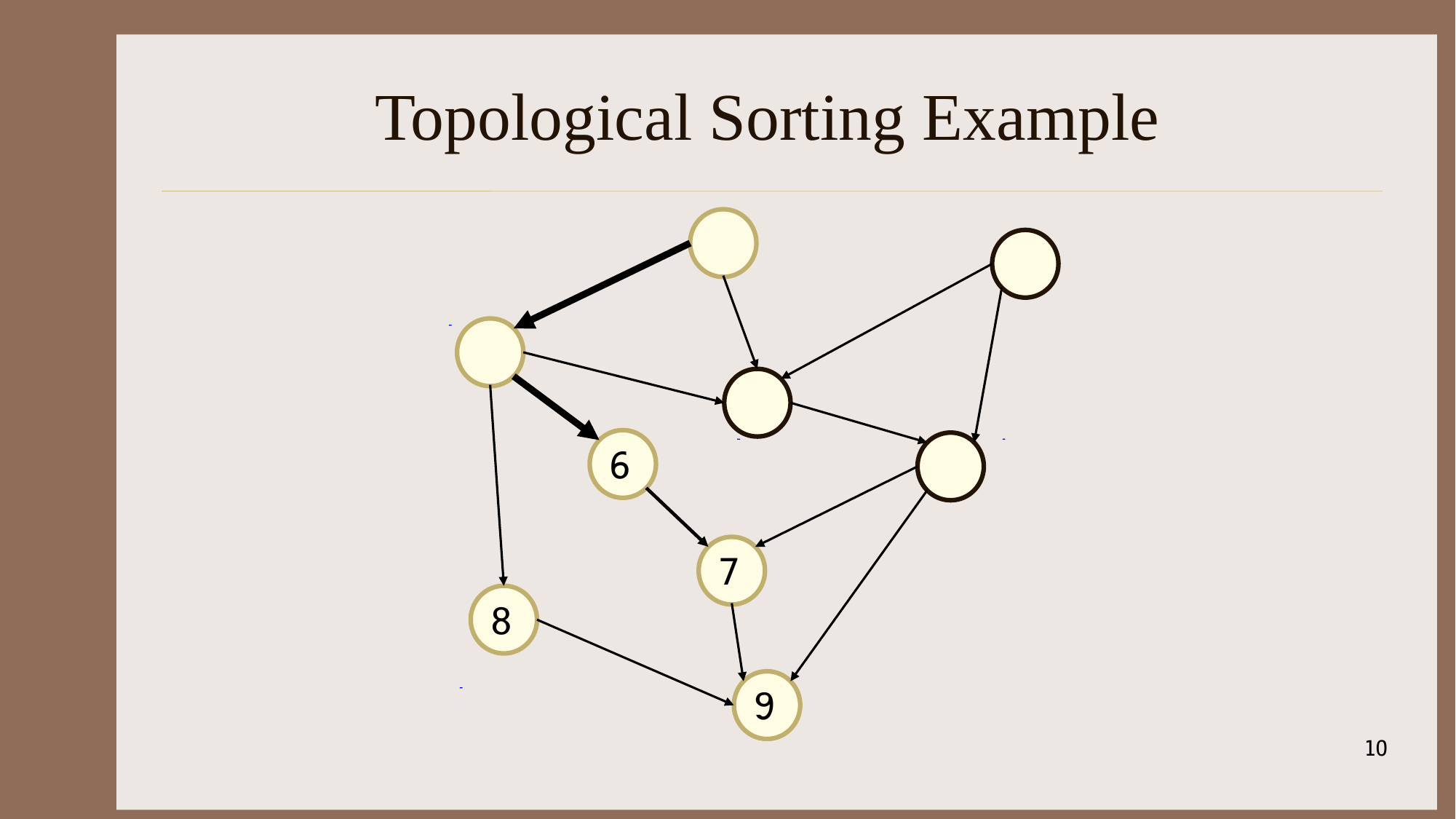

# Topological Sorting Example

6

7
8
9

10